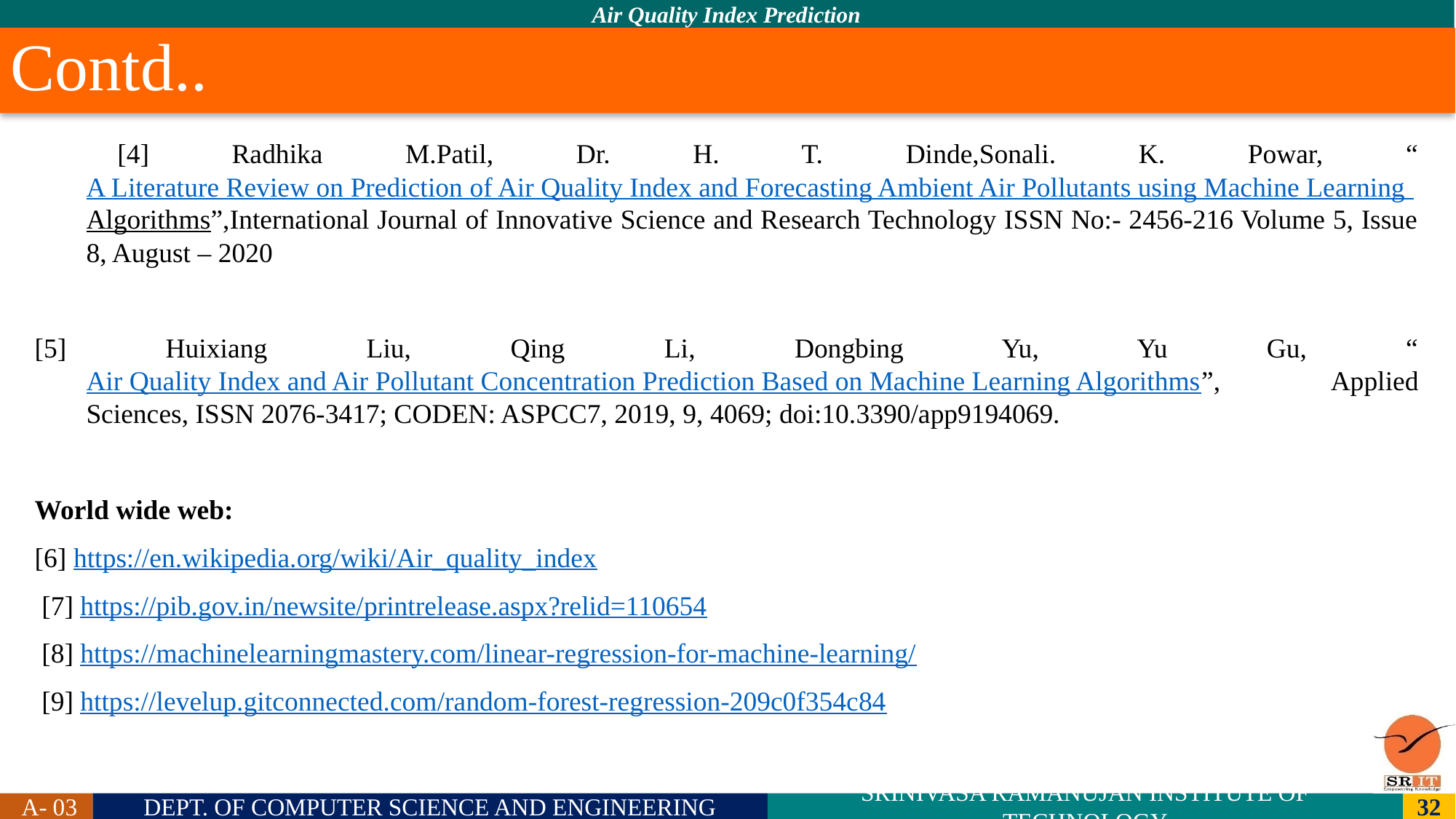

# Contd..
 [4] Radhika M.Patil, Dr. H. T. Dinde,Sonali. K. Powar, “A Literature Review on Prediction of Air Quality Index and Forecasting Ambient Air Pollutants using Machine Learning Algorithms”,International Journal of Innovative Science and Research Technology ISSN No:- 2456-216 Volume 5, Issue 8, August – 2020

[5] Huixiang Liu, Qing Li, Dongbing Yu, Yu Gu, “Air Quality Index and Air Pollutant Concentration Prediction Based on Machine Learning Algorithms”, Applied Sciences, ISSN 2076-3417; CODEN: ASPCC7, 2019, 9, 4069; doi:10.3390/app9194069.

World wide web:
[6] https://en.wikipedia.org/wiki/Air_quality_index
 [7] https://pib.gov.in/newsite/printrelease.aspx?relid=110654
 [8] https://machinelearningmastery.com/linear-regression-for-machine-learning/
 [9] https://levelup.gitconnected.com/random-forest-regression-209c0f354c84